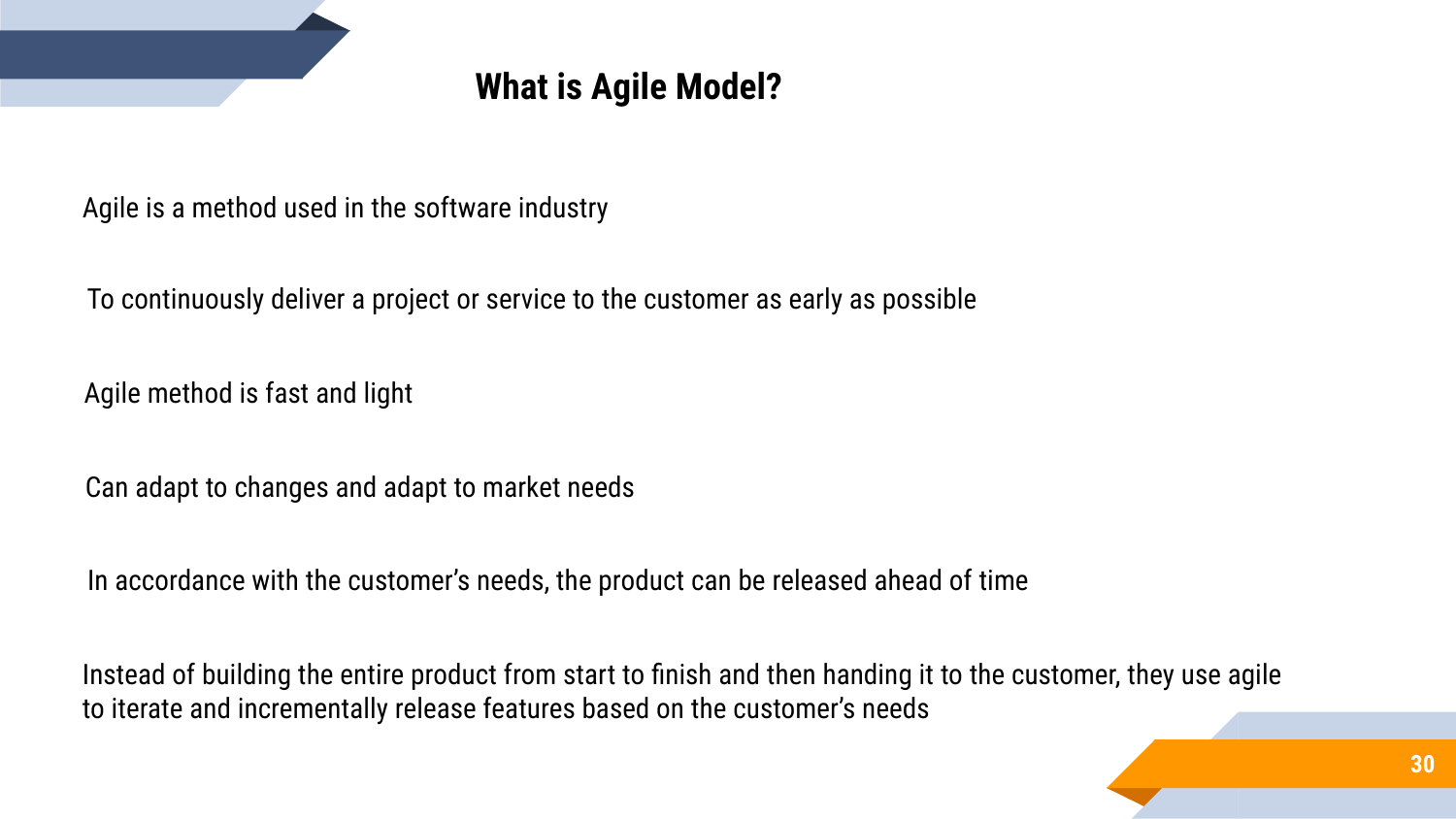

What is Agile Model?
Agile is a method used in the software industry
To continuously deliver a project or service to the customer as early as possible
Agile method is fast and light
Can adapt to changes and adapt to market needs
In accordance with the customer’s needs, the product can be released ahead of time
Instead of building the entire product from start to finish and then handing it to the customer, they use agile to iterate and incrementally release features based on the customer’s needs
30